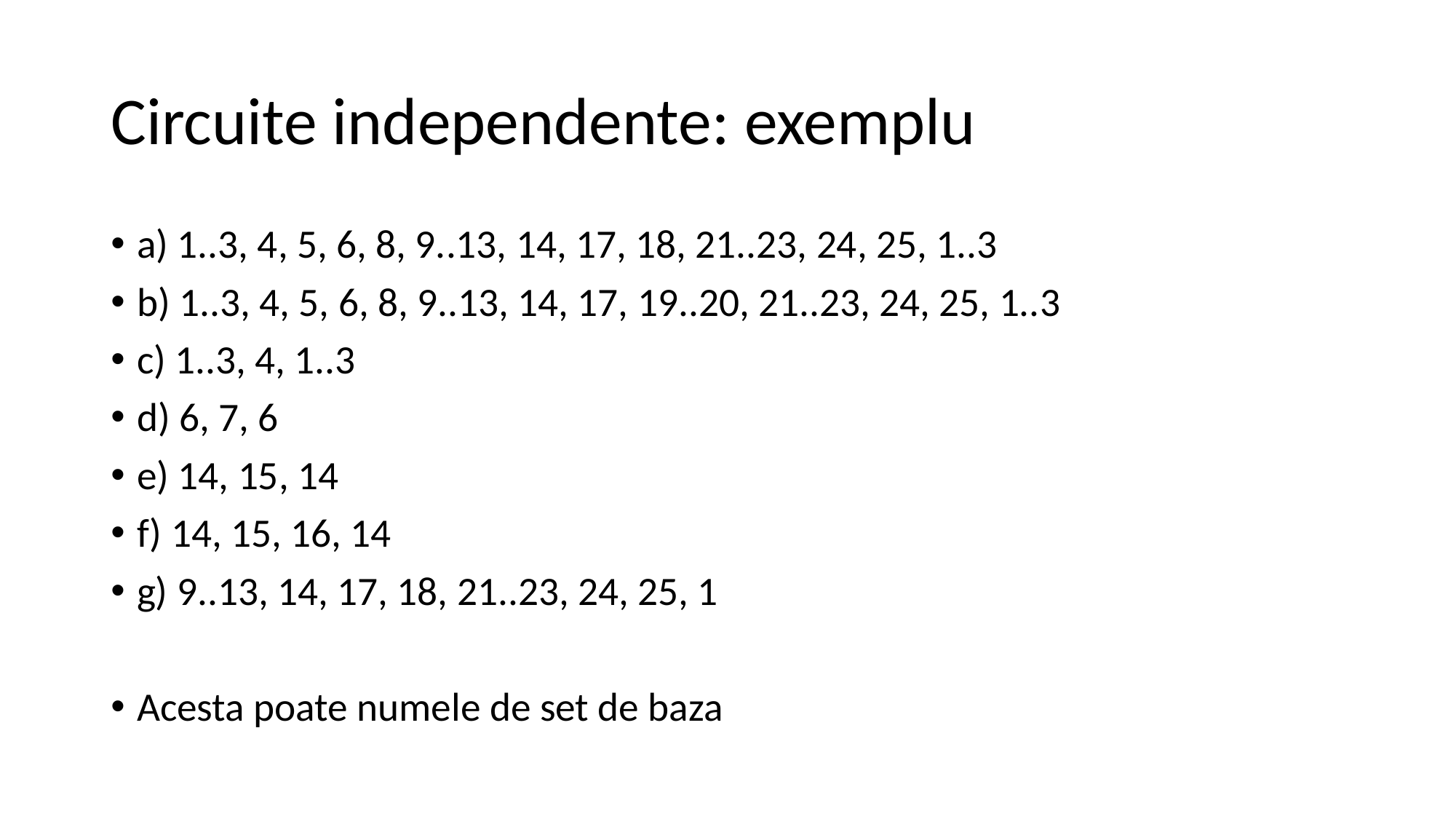

# Circuite independente: exemplu
a) 1..3, 4, 5, 6, 8, 9..13, 14, 17, 18, 21..23, 24, 25, 1..3
b) 1..3, 4, 5, 6, 8, 9..13, 14, 17, 19..20, 21..23, 24, 25, 1..3
c) 1..3, 4, 1..3
d) 6, 7, 6
e) 14, 15, 14
f) 14, 15, 16, 14
g) 9..13, 14, 17, 18, 21..23, 24, 25, 1

Acesta poate numele de set de baza